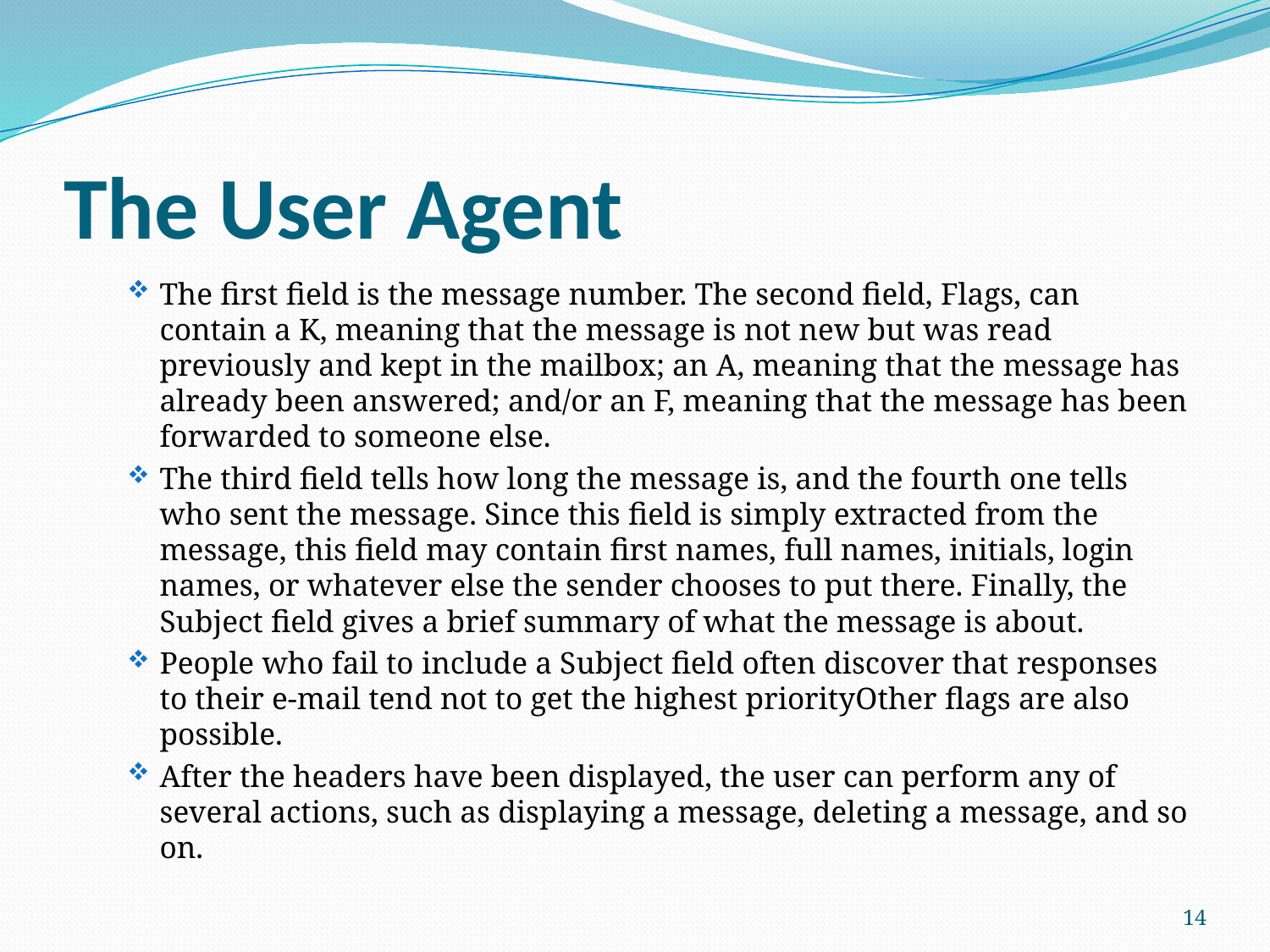

# The User Agent
The first field is the message number. The second field, Flags, can contain a K, meaning that the message is not new but was read previously and kept in the mailbox; an A, meaning that the message has already been answered; and/or an F, meaning that the message has been forwarded to someone else.
The third field tells how long the message is, and the fourth one tells who sent the message. Since this field is simply extracted from the message, this field may contain first names, full names, initials, login names, or whatever else the sender chooses to put there. Finally, the Subject field gives a brief summary of what the message is about.
People who fail to include a Subject field often discover that responses to their e-mail tend not to get the highest priorityOther flags are also possible.
After the headers have been displayed, the user can perform any of several actions, such as displaying a message, deleting a message, and so on.
14